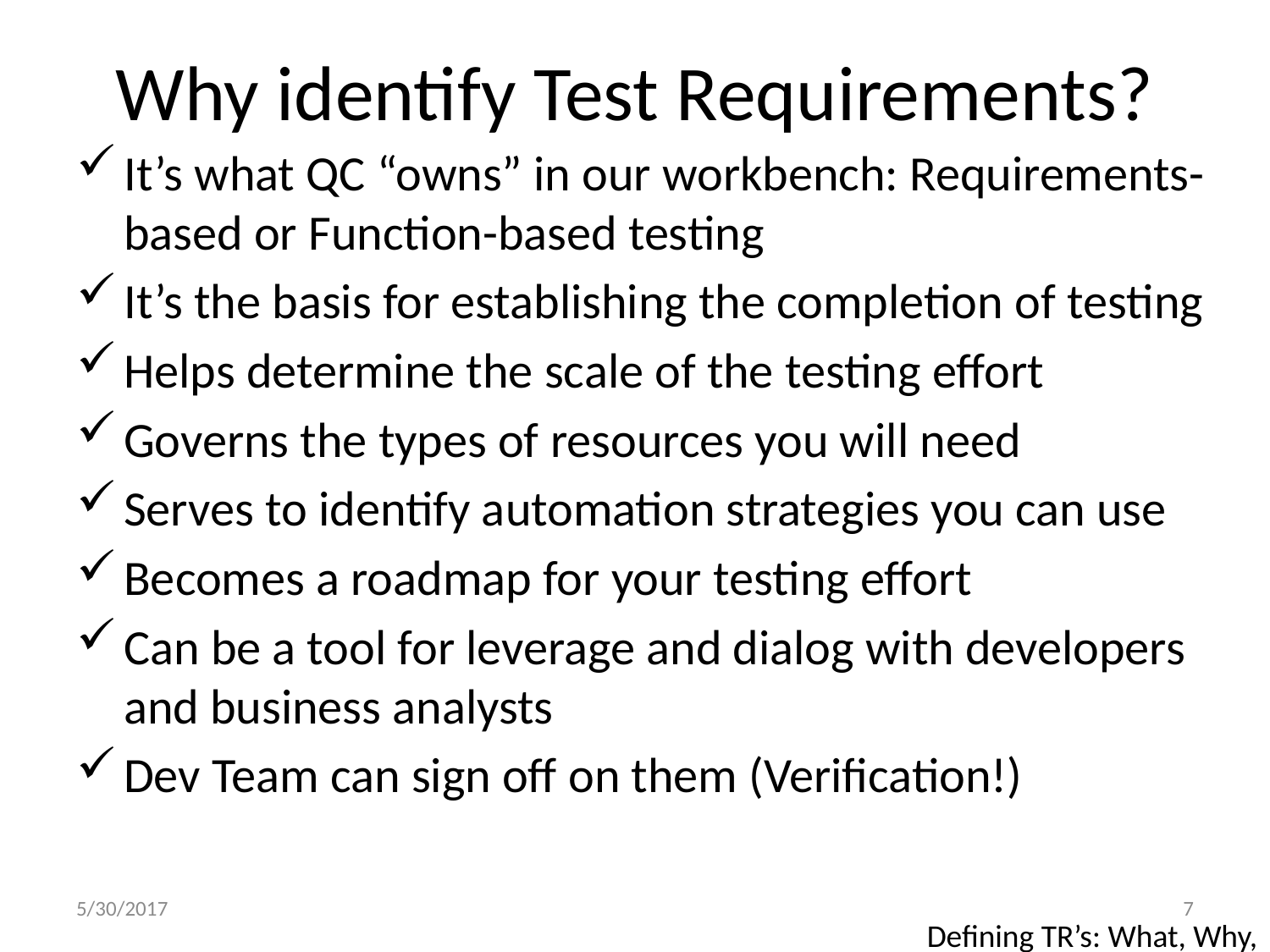

# Why identify Test Requirements?
It’s what QC “owns” in our workbench: Requirements-based or Function-based testing
It’s the basis for establishing the completion of testing
Helps determine the scale of the testing effort
Governs the types of resources you will need
Serves to identify automation strategies you can use
Becomes a roadmap for your testing effort
Can be a tool for leverage and dialog with developers and business analysts
Dev Team can sign off on them (Verification!)
5/30/2017
7
Defining TR’s: What, Why, Where